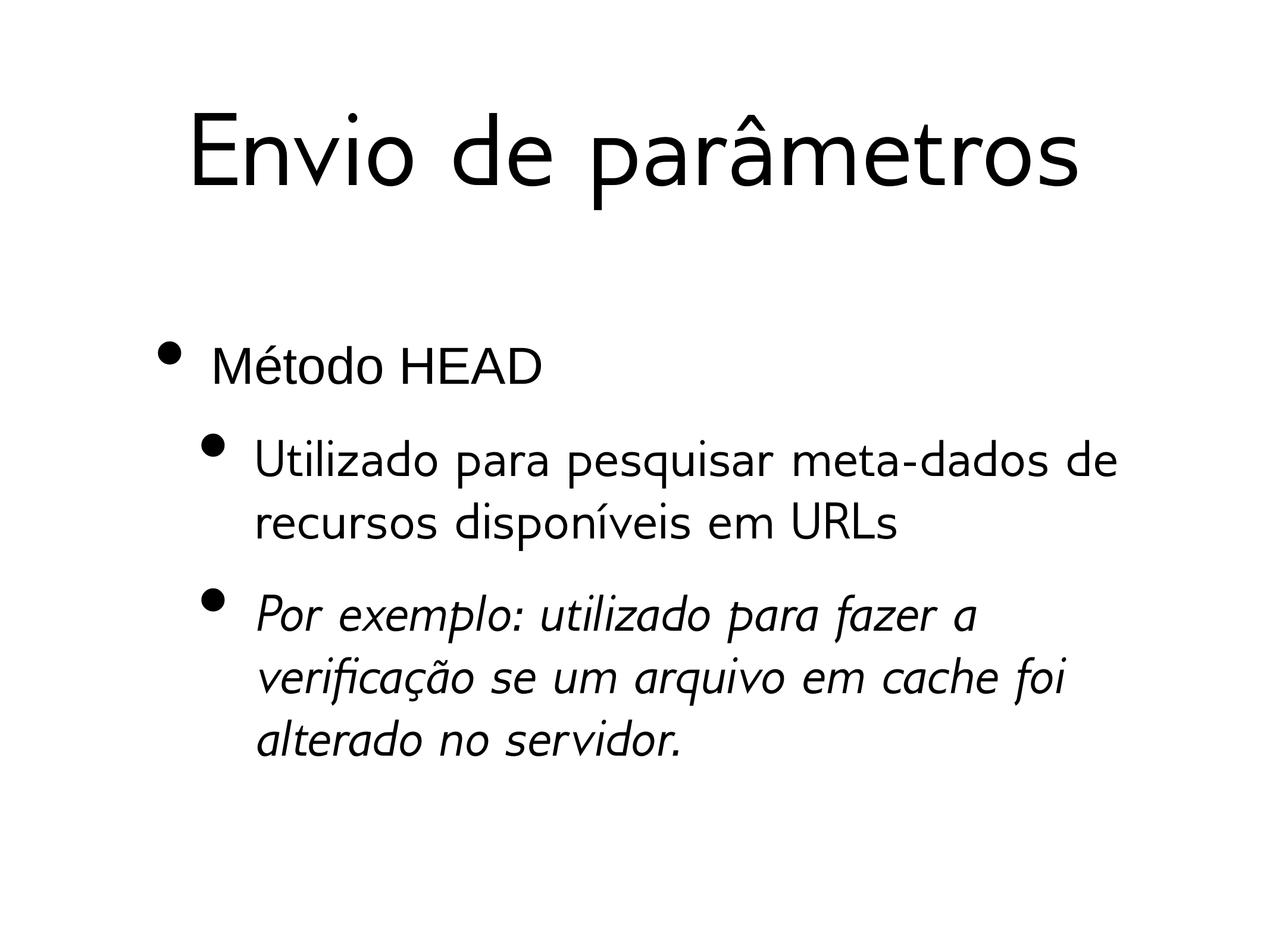

# Envio de parâmetros
Método HEAD
Utilizado para pesquisar meta-dados de recursos disponíveis em URLs
Por exemplo: utilizado para fazer a verificação se um arquivo em cache foi alterado no servidor.